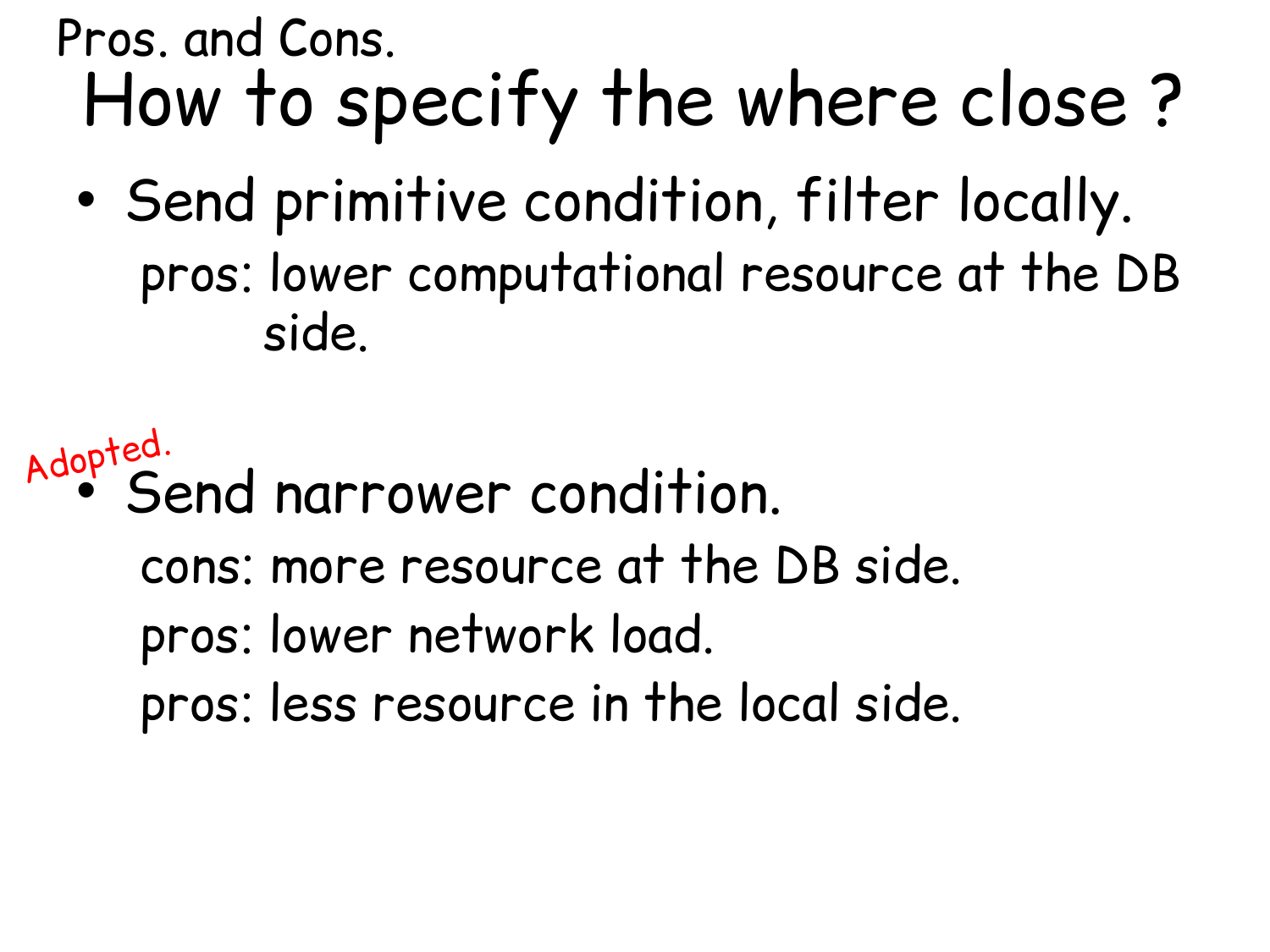

Pros. and Cons.
# How to specify the where close ?
Send primitive condition, filter locally.
pros: lower computational resource at the DB side.

Send narrower condition.
cons: more resource at the DB side.
pros: lower network load.
pros: less resource in the local side.
Adopted.